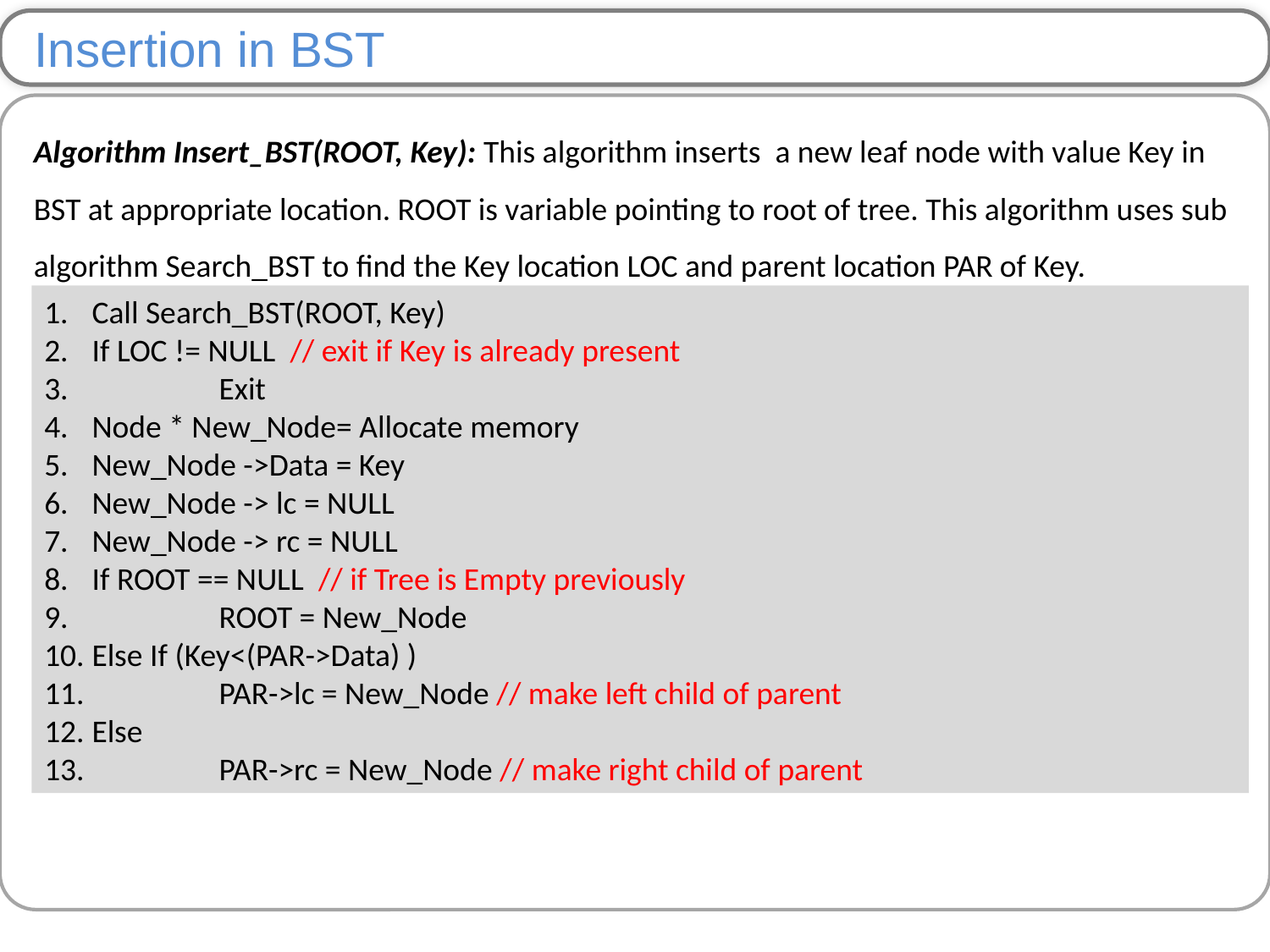

Insertion in BST

Algorithm Insert_BST(ROOT, Key): This algorithm inserts  a new leaf node with value Key in BST at appropriate location. ROOT is variable pointing to root of tree. This algorithm uses sub algorithm Search_BST to find the Key location LOC and parent location PAR of Key.
Call Search_BST(ROOT, Key)
If LOC != NULL  // exit if Key is already present
 	Exit
Node * New_Node= Allocate memory
New_Node ->Data = Key
New_Node -> lc = NULL
New_Node -> rc = NULL
If ROOT == NULL  // if Tree is Empty previously
 	ROOT = New_Node
Else If (Key<(PAR->Data) )
 	PAR->lc = New_Node // make left child of parent
Else
 	PAR->rc = New_Node // make right child of parent